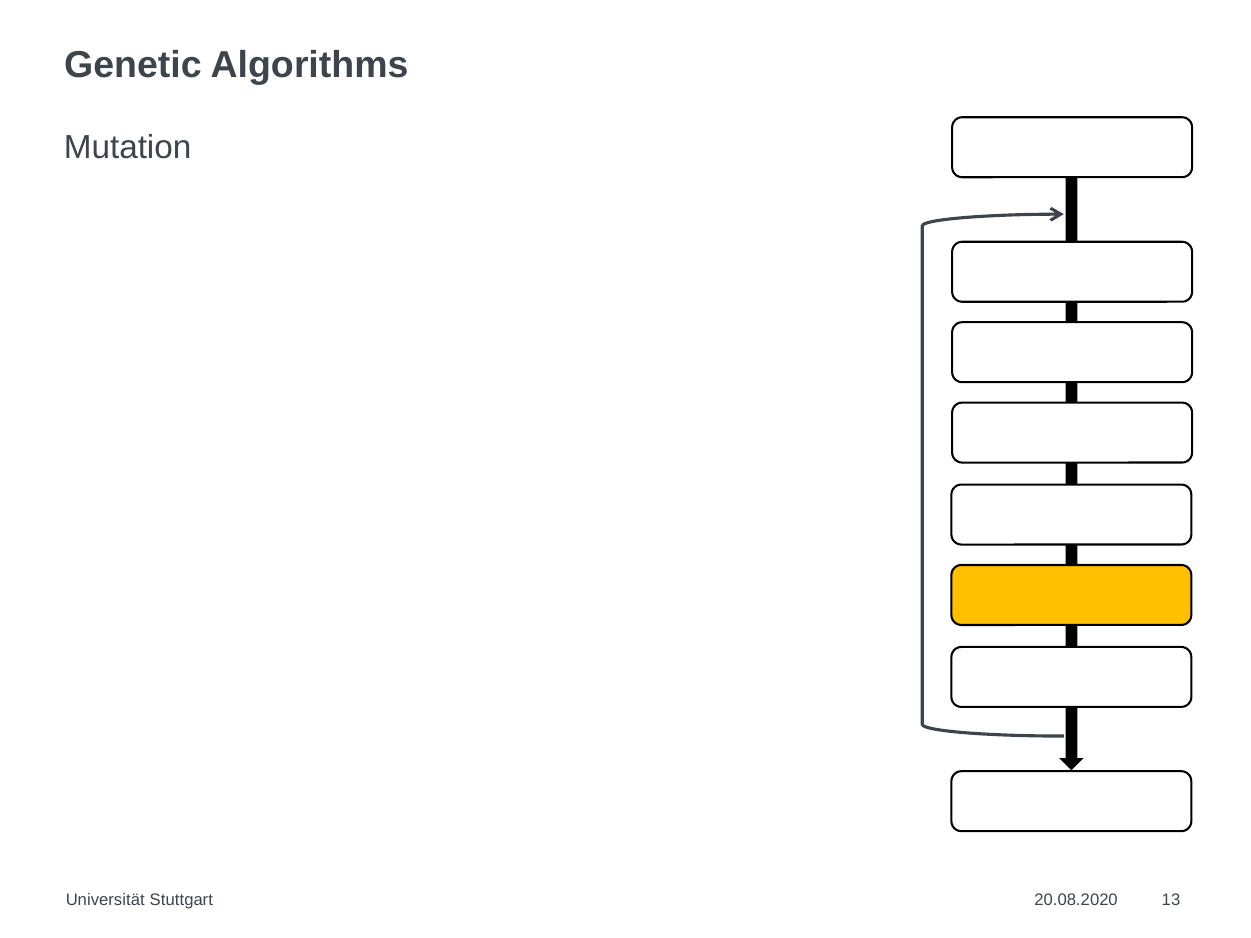

# Genetic Algorithms

Mutation

Universität Stuttgart
20.08.2020
13